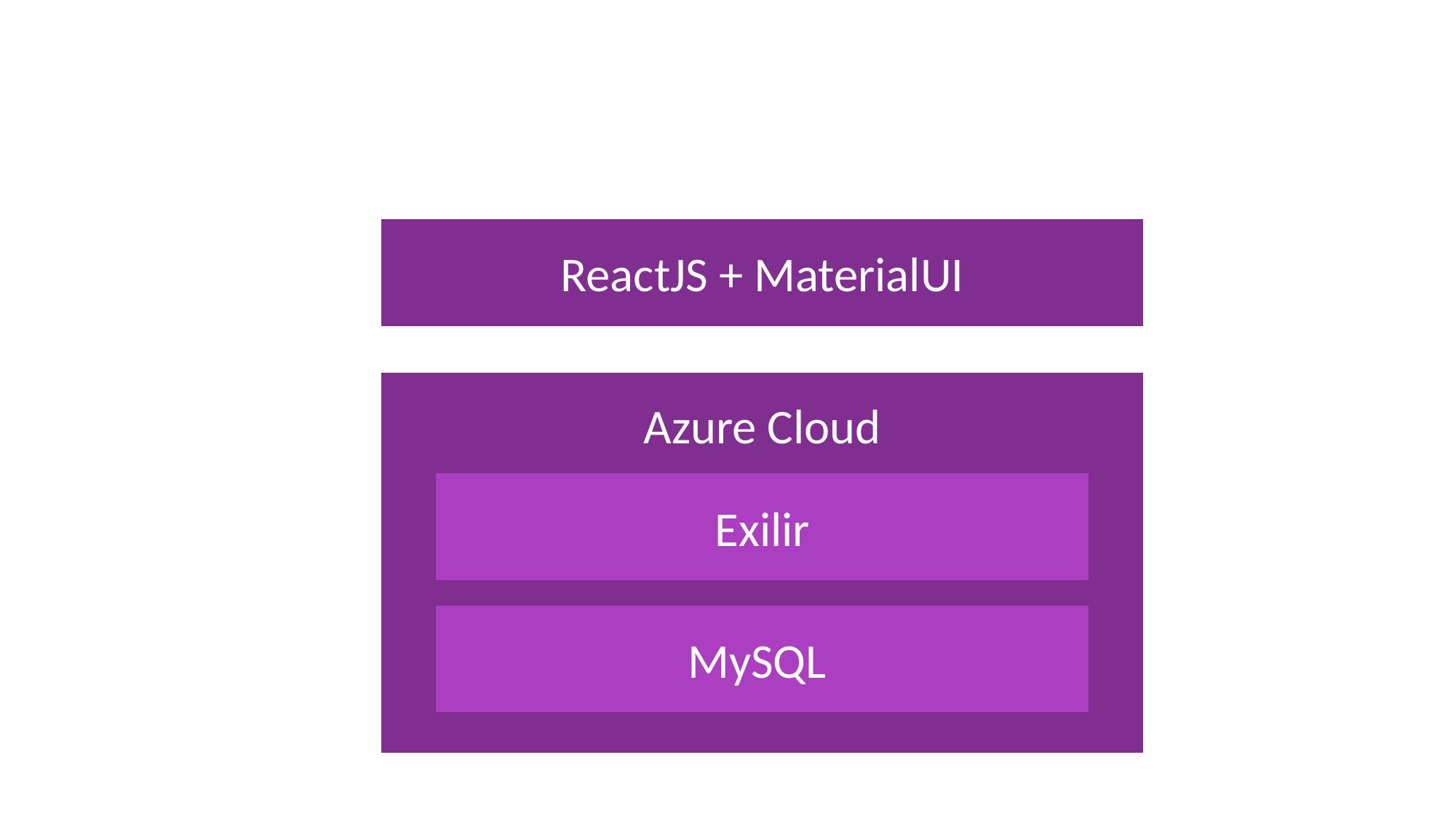

# Tech
ReactJS + MaterialUI

Azure Cloud
Exilir
MySQL